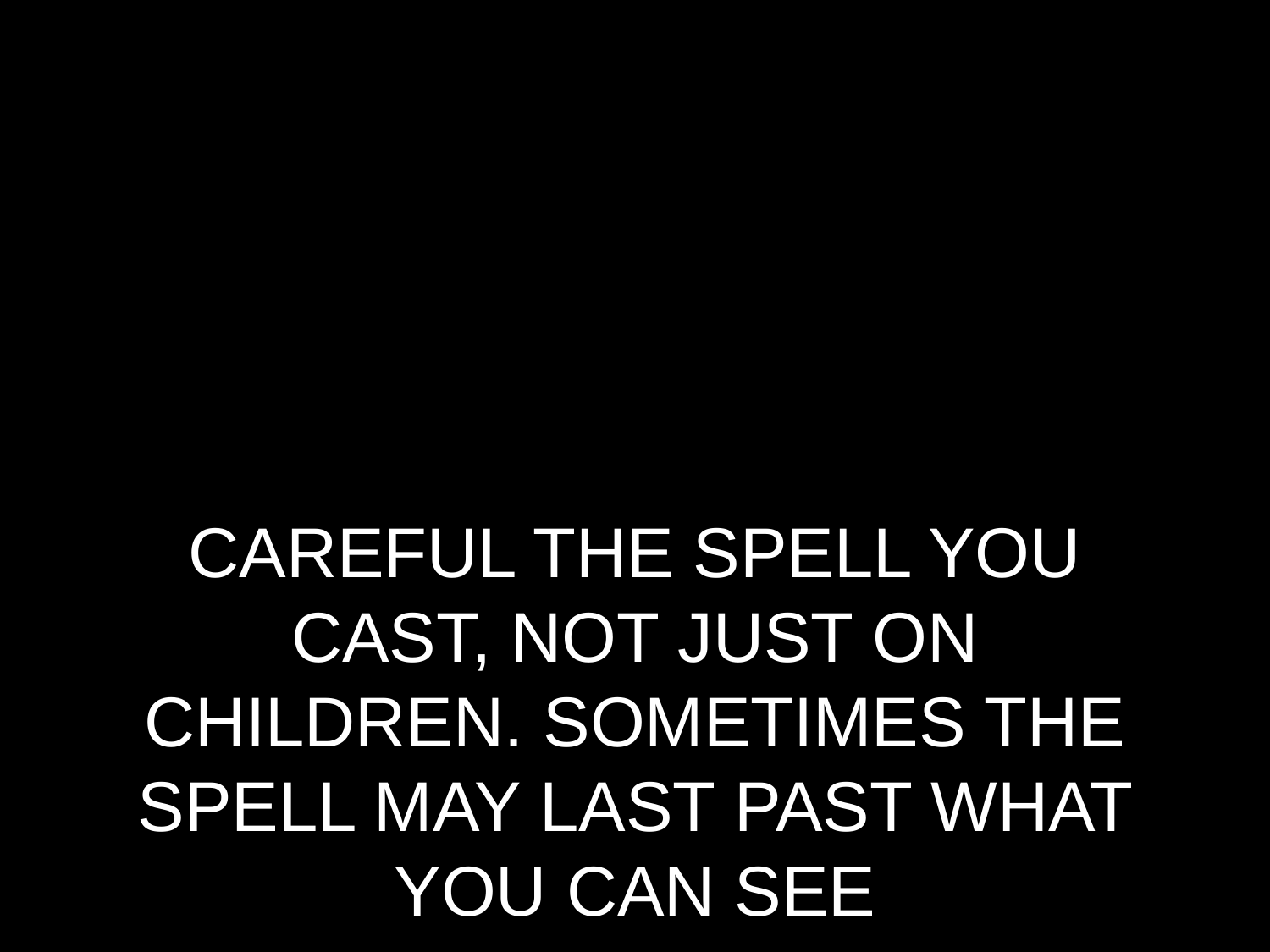

# CAREFUL THE SPELL YOU CAST, NOT JUST ON CHILDREN. SOMETIMES THE SPELL MAY LAST PAST WHAT YOU CAN SEE